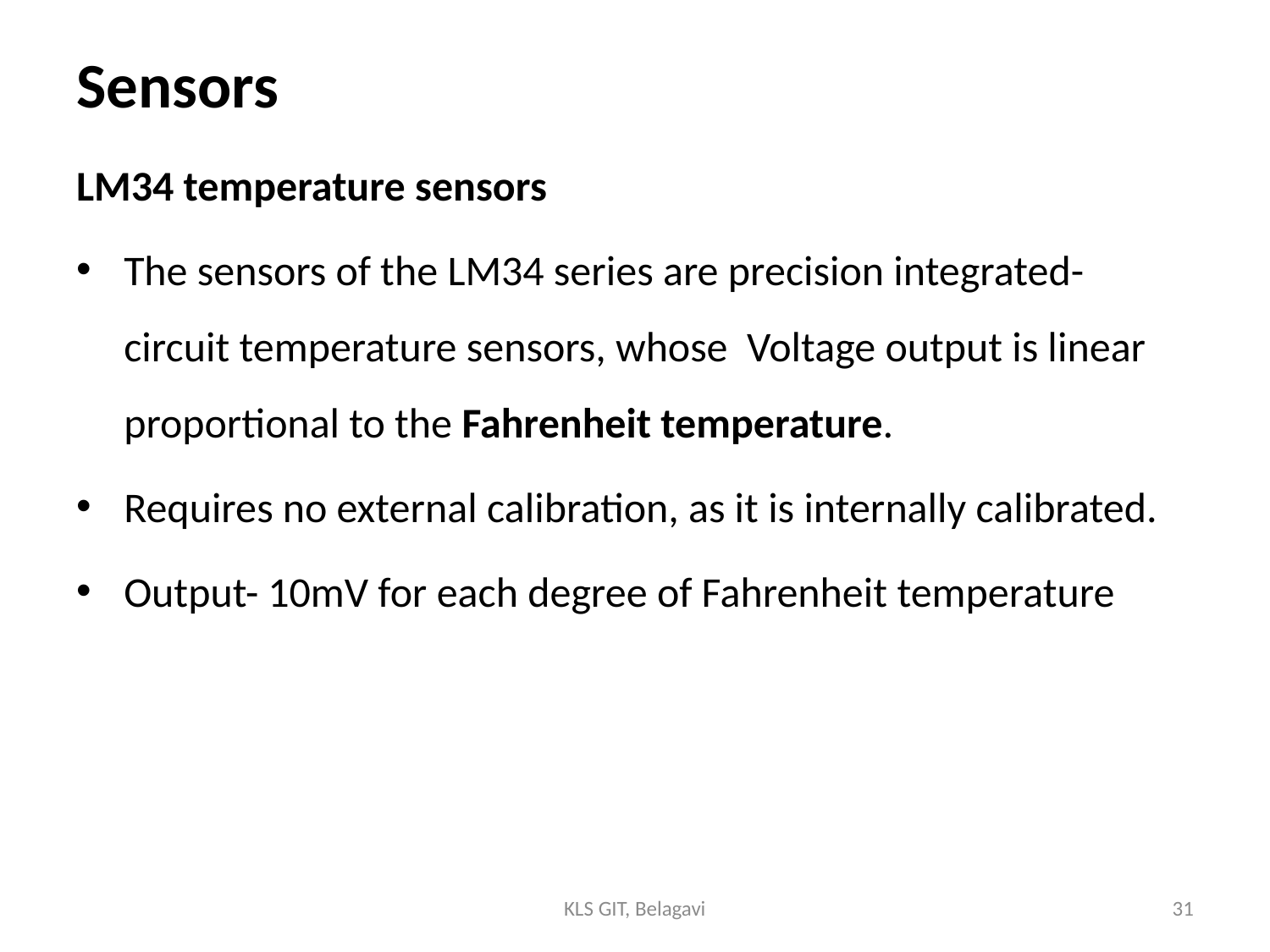

# Sensors
LM34 temperature sensors
The sensors of the LM34 series are precision integrated- circuit temperature sensors, whose  Voltage output is linear proportional to the Fahrenheit temperature.
Requires no external calibration, as it is internally calibrated.
Output- 10mV for each degree of Fahrenheit temperature

KLS GIT, Belagavi
31